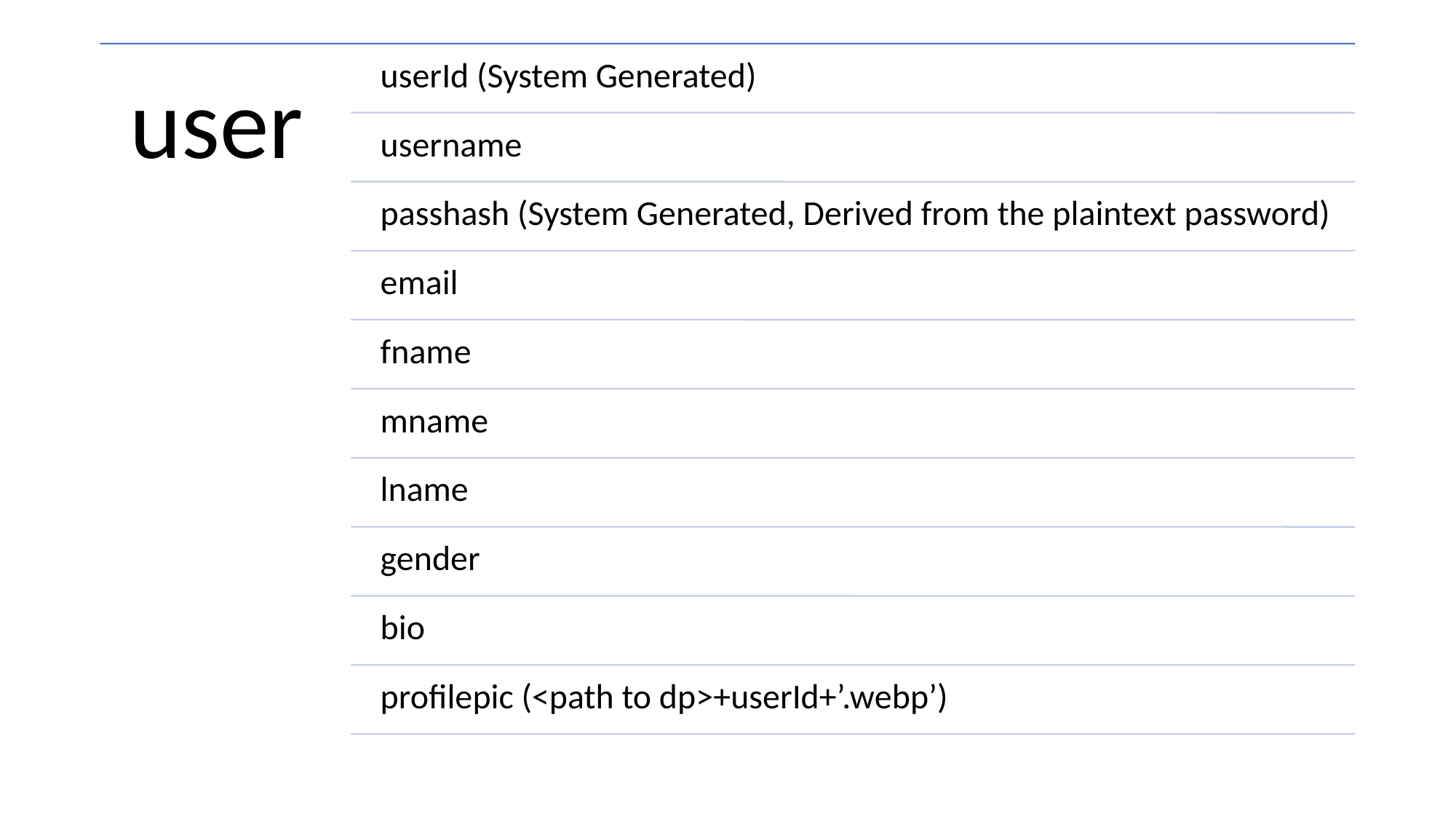

user
userId (System Generated)
username
passhash (System Generated, Derived from the plaintext password)
email
fname
mname
lname
gender
bio
profilepic (<path to dp>+userId+’.webp’)